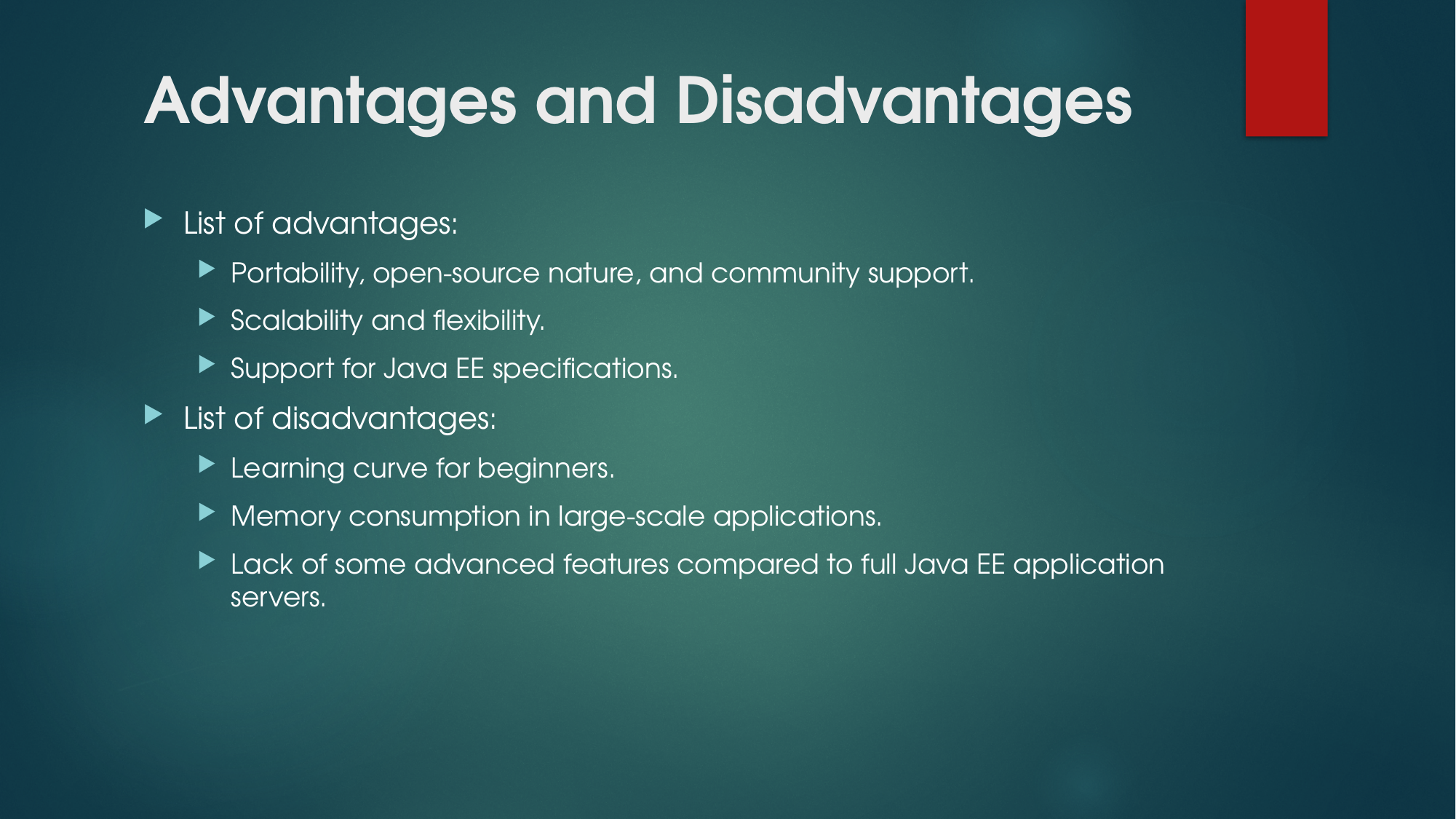

# Advantages and Disadvantages
List of advantages:
Portability, open-source nature, and community support.
Scalability and flexibility.
Support for Java EE specifications.
List of disadvantages:
Learning curve for beginners.
Memory consumption in large-scale applications.
Lack of some advanced features compared to full Java EE application servers.